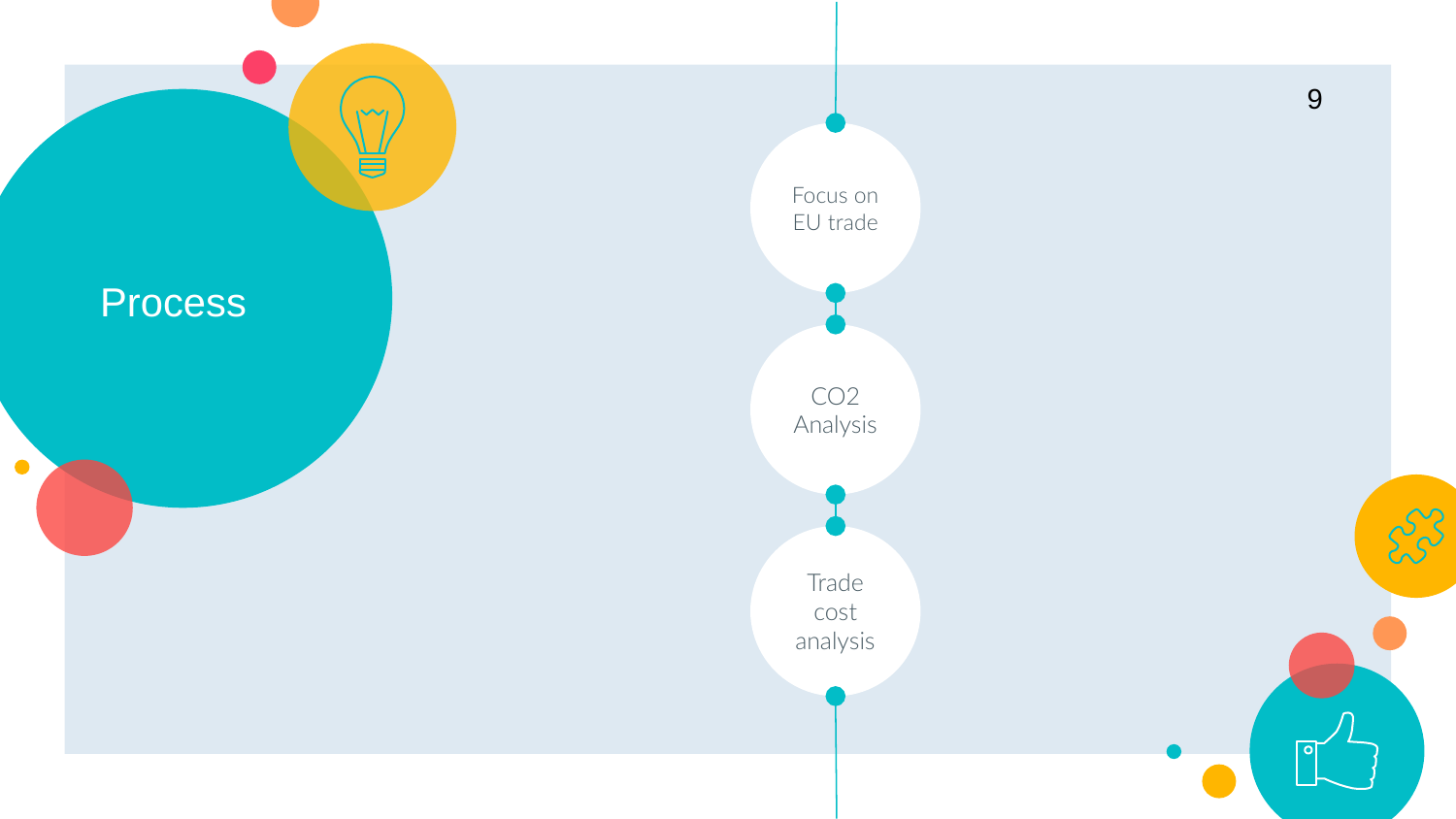

9
# Process
Focus on EU trade
CO2 Analysis
Trade cost analysis